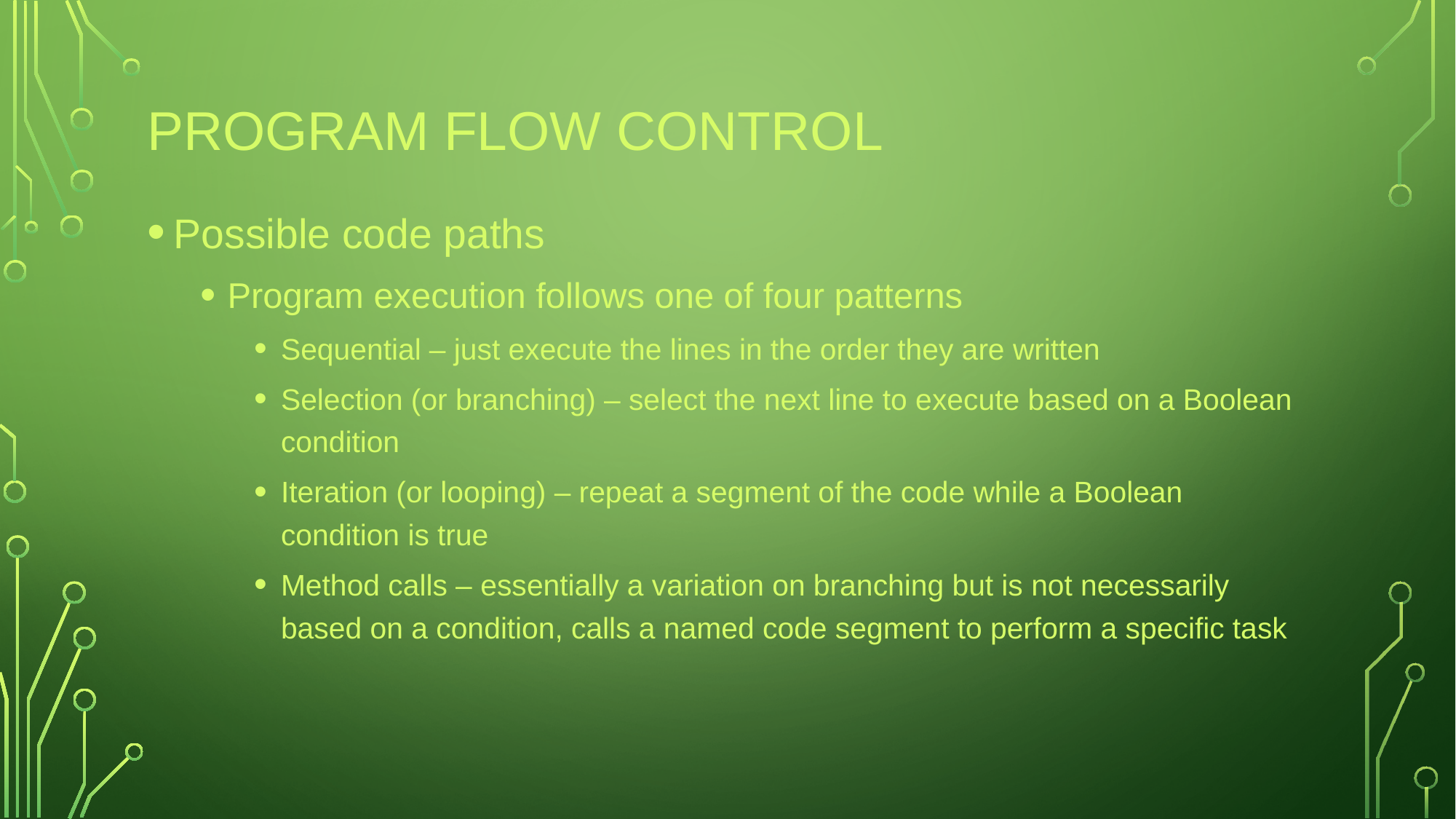

# Program flow control
Possible code paths
Program execution follows one of four patterns
Sequential – just execute the lines in the order they are written
Selection (or branching) – select the next line to execute based on a Boolean condition
Iteration (or looping) – repeat a segment of the code while a Boolean condition is true
Method calls – essentially a variation on branching but is not necessarily based on a condition, calls a named code segment to perform a specific task